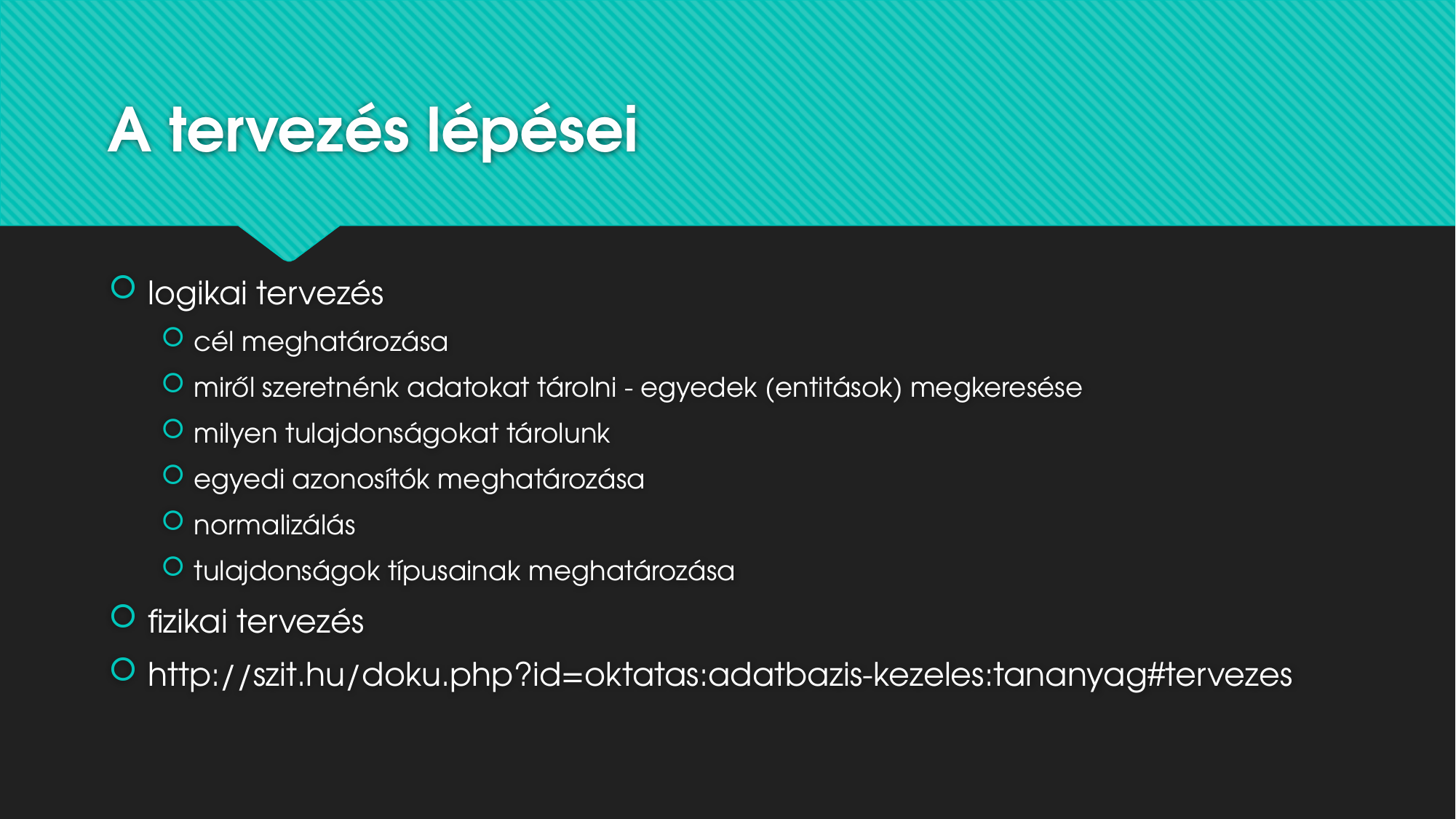

# A tervezés lépései
logikai tervezés
cél meghatározása
miről szeretnénk adatokat tárolni - egyedek (entitások) megkeresése
milyen tulajdonságokat tárolunk
egyedi azonosítók meghatározása
normalizálás
tulajdonságok típusainak meghatározása
fizikai tervezés
http://szit.hu/doku.php?id=oktatas:adatbazis-kezeles:tananyag#tervezes